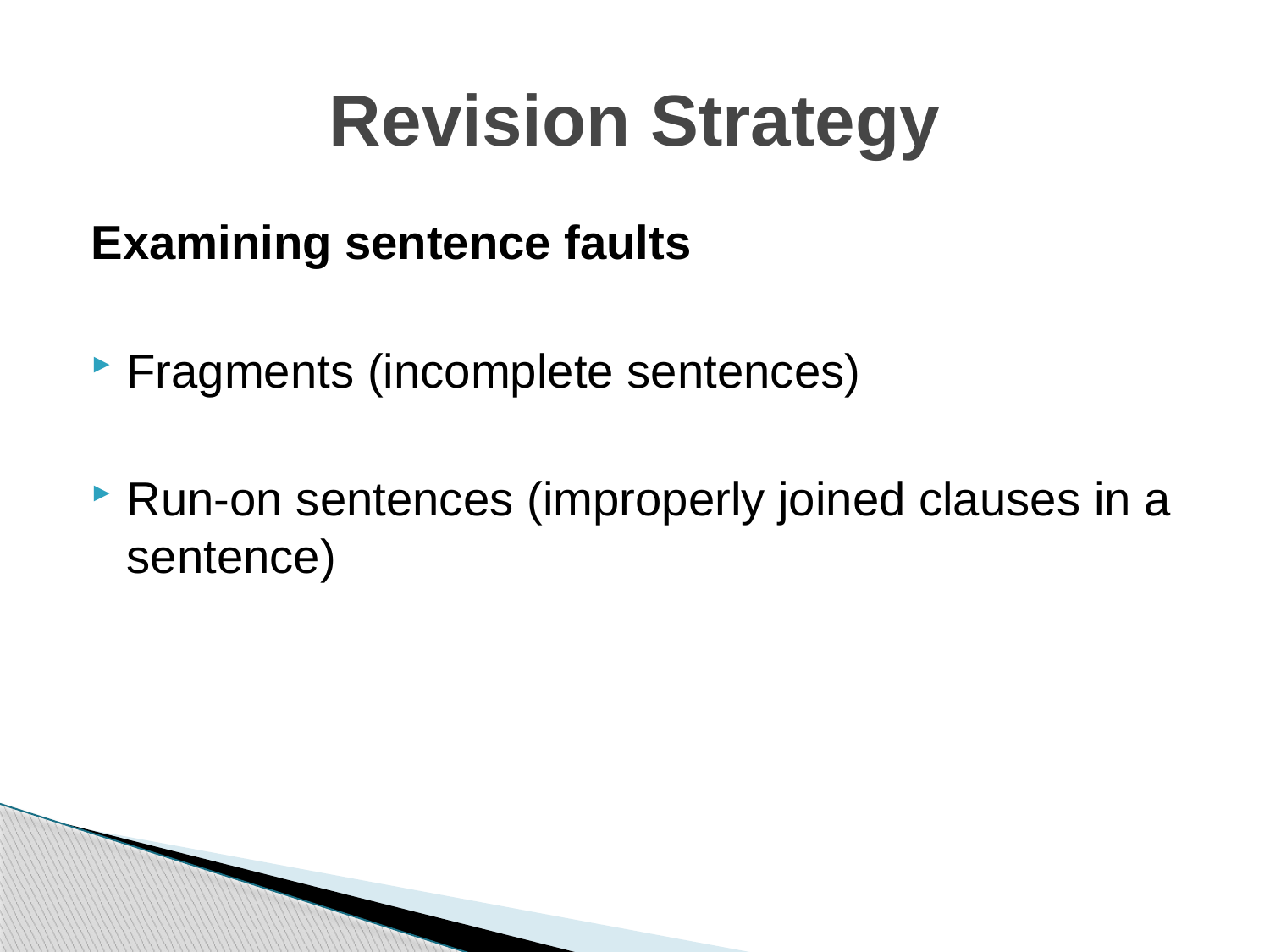

# Revision Strategy
Examining sentence faults

Fragments (incomplete sentences)

Run-on sentences (improperly joined clauses in a sentence)